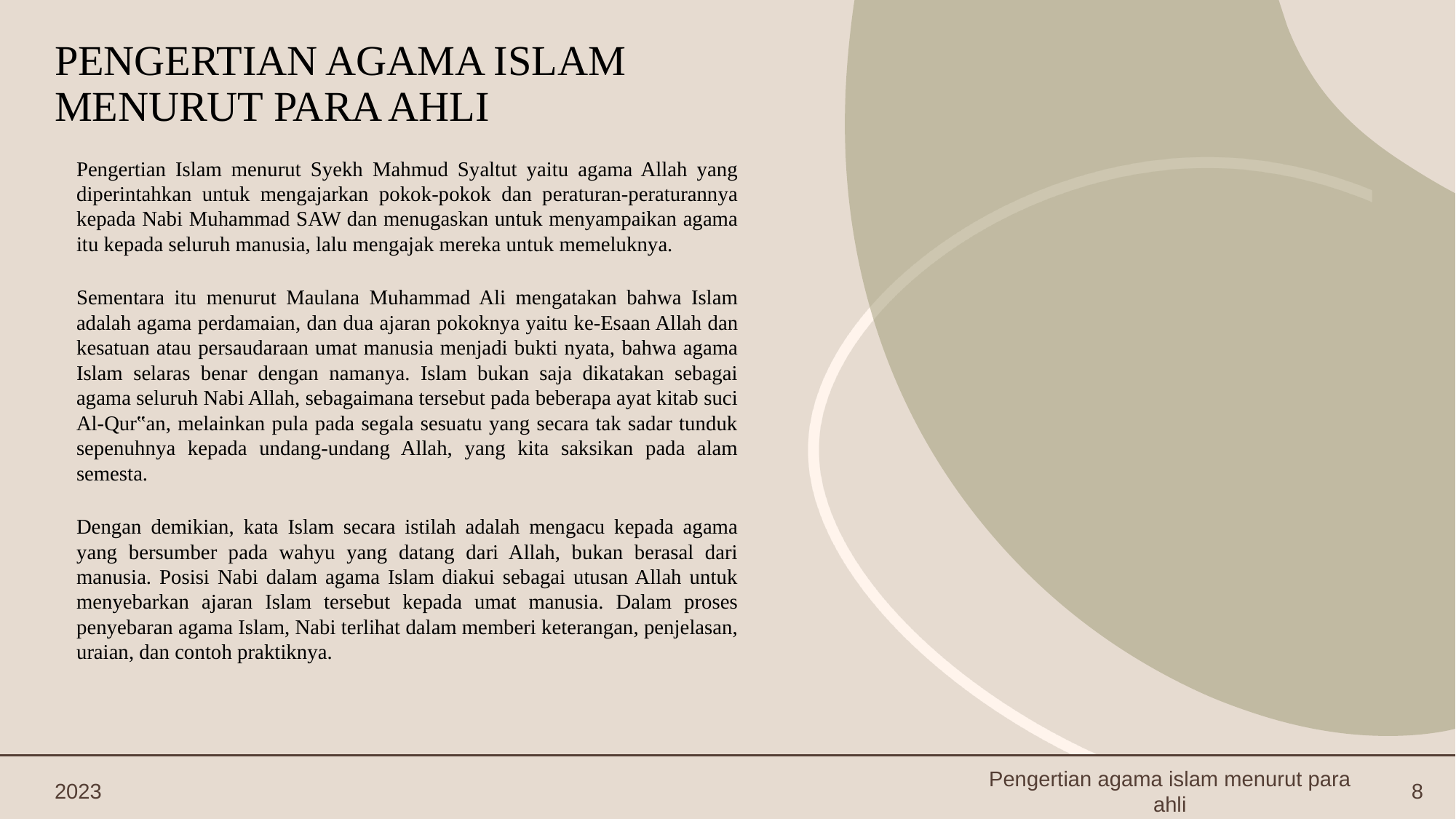

# PENGERTIAN AGAMA ISLAM MENURUT PARA AHLI
Pengertian Islam menurut Syekh Mahmud Syaltut yaitu agama Allah yang diperintahkan untuk mengajarkan pokok-pokok dan peraturan-peraturannya kepada Nabi Muhammad SAW dan menugaskan untuk menyampaikan agama itu kepada seluruh manusia, lalu mengajak mereka untuk memeluknya.
Sementara itu menurut Maulana Muhammad Ali mengatakan bahwa Islam adalah agama perdamaian, dan dua ajaran pokoknya yaitu ke-Esaan Allah dan kesatuan atau persaudaraan umat manusia menjadi bukti nyata, bahwa agama Islam selaras benar dengan namanya. Islam bukan saja dikatakan sebagai agama seluruh Nabi Allah, sebagaimana tersebut pada beberapa ayat kitab suci Al-Qur‟an, melainkan pula pada segala sesuatu yang secara tak sadar tunduk sepenuhnya kepada undang-undang Allah, yang kita saksikan pada alam semesta.
Dengan demikian, kata Islam secara istilah adalah mengacu kepada agama yang bersumber pada wahyu yang datang dari Allah, bukan berasal dari manusia. Posisi Nabi dalam agama Islam diakui sebagai utusan Allah untuk menyebarkan ajaran Islam tersebut kepada umat manusia. Dalam proses penyebaran agama Islam, Nabi terlihat dalam memberi keterangan, penjelasan, uraian, dan contoh praktiknya.

2023
Pengertian agama islam menurut para ahli
8